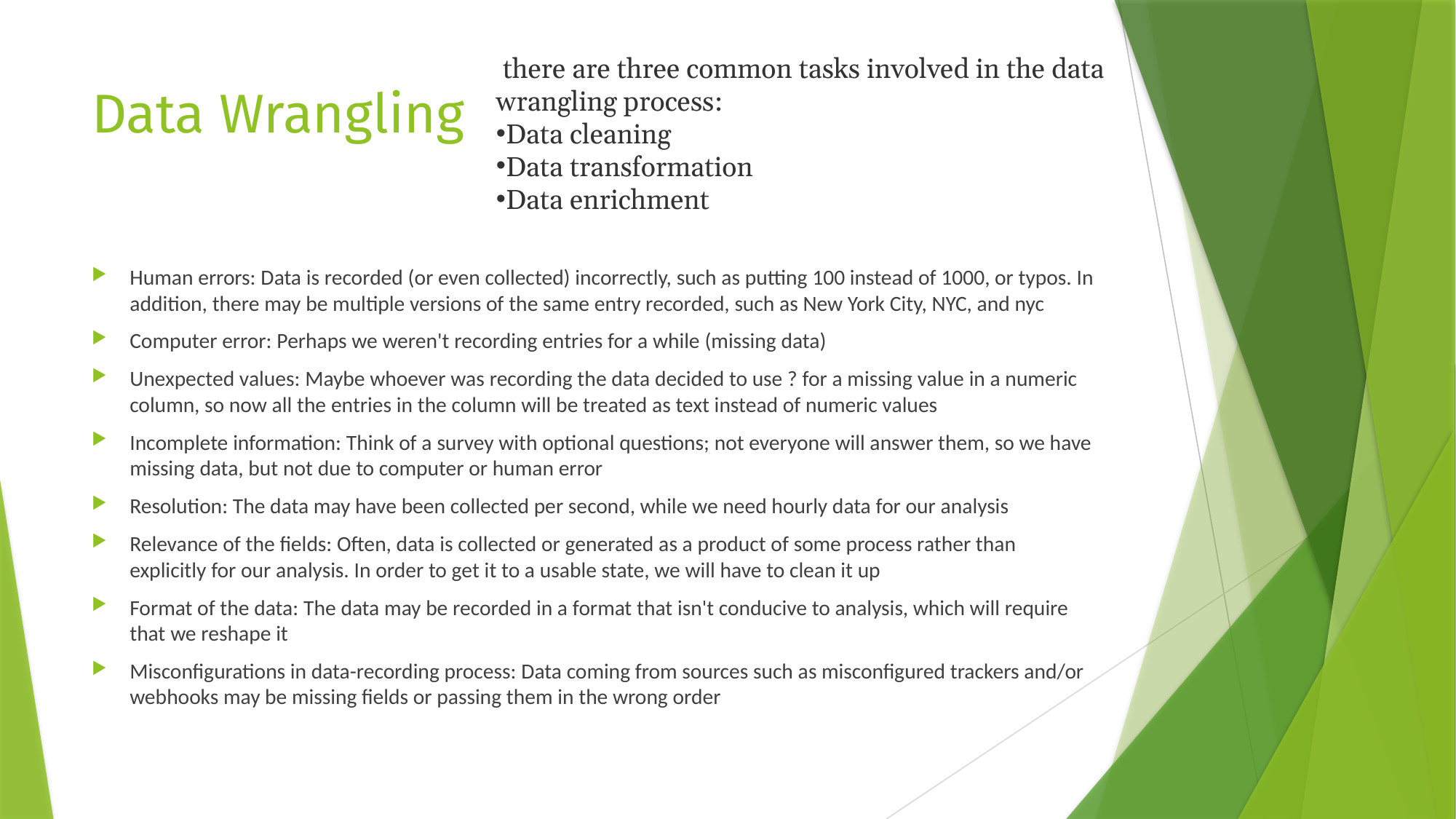

there are three common tasks involved in the data wrangling process:
Data cleaning
Data transformation
Data enrichment
# Data Wrangling
Human errors: Data is recorded (or even collected) incorrectly, such as putting 100 instead of 1000, or typos. In addition, there may be multiple versions of the same entry recorded, such as New York City, NYC, and nyc
Computer error: Perhaps we weren't recording entries for a while (missing data)
Unexpected values: Maybe whoever was recording the data decided to use ? for a missing value in a numeric column, so now all the entries in the column will be treated as text instead of numeric values
Incomplete information: Think of a survey with optional questions; not everyone will answer them, so we have missing data, but not due to computer or human error
Resolution: The data may have been collected per second, while we need hourly data for our analysis
Relevance of the fields: Often, data is collected or generated as a product of some process rather than explicitly for our analysis. In order to get it to a usable state, we will have to clean it up
Format of the data: The data may be recorded in a format that isn't conducive to analysis, which will require that we reshape it
Misconfigurations in data-recording process: Data coming from sources such as misconfigured trackers and/or webhooks may be missing fields or passing them in the wrong order